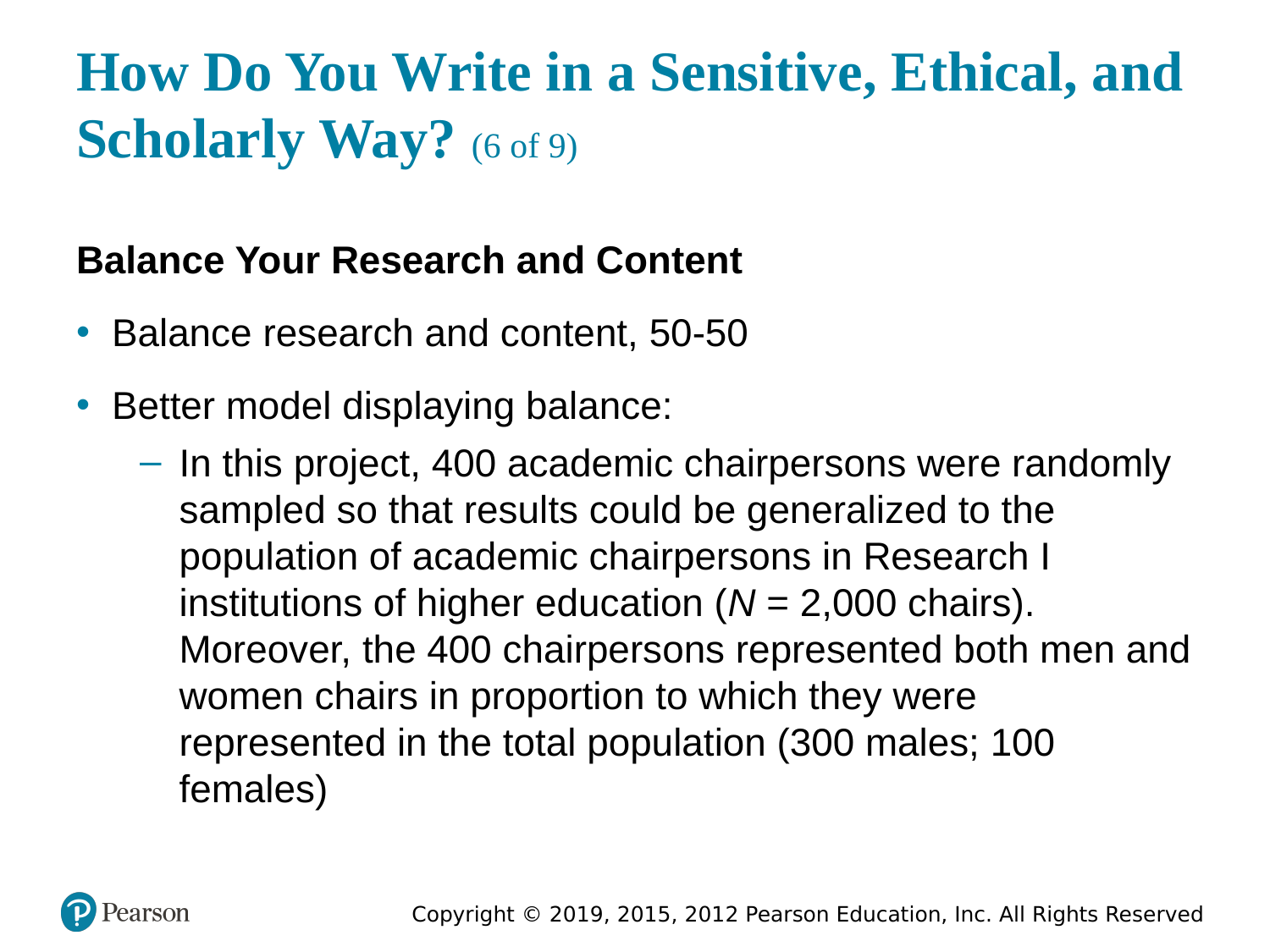

# How Do You Write in a Sensitive, Ethical, and Scholarly Way? (6 of 9)
Balance Your Research and Content
Balance research and content, 50-50
Better model displaying balance:
In this project, 400 academic chairpersons were randomly sampled so that results could be generalized to the population of academic chairpersons in Research I institutions of higher education (N = 2,000 chairs). Moreover, the 400 chairpersons represented both men and women chairs in proportion to which they were represented in the total population (300 males; 100 females)